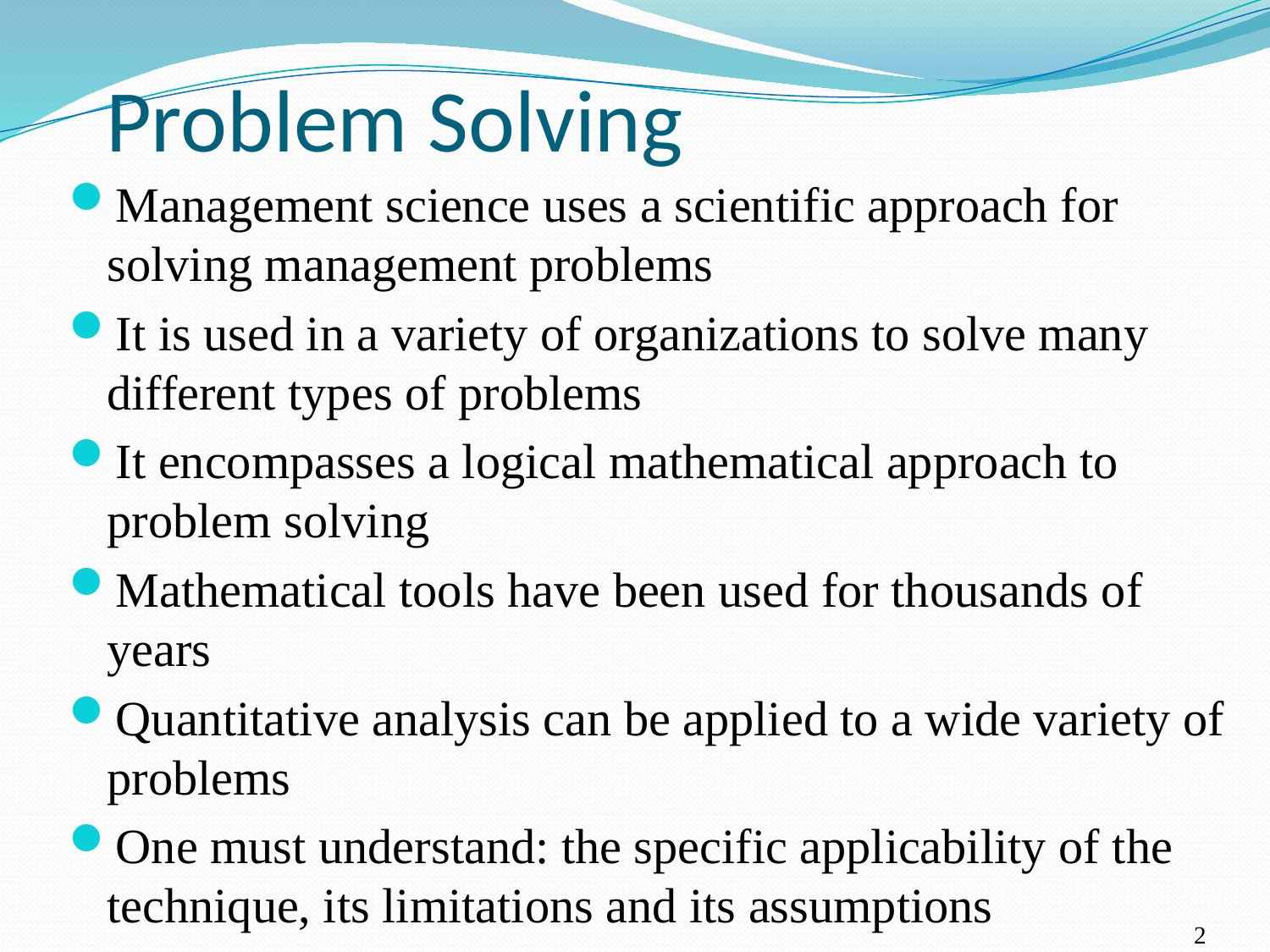

# Problem Solving
Management science uses a scientific approach for solving management problems
It is used in a variety of organizations to solve many different types of problems
It encompasses a logical mathematical approach to problem solving
Mathematical tools have been used for thousands of years
Quantitative analysis can be applied to a wide variety of problems
One must understand: the specific applicability of the technique, its limitations and its assumptions
2